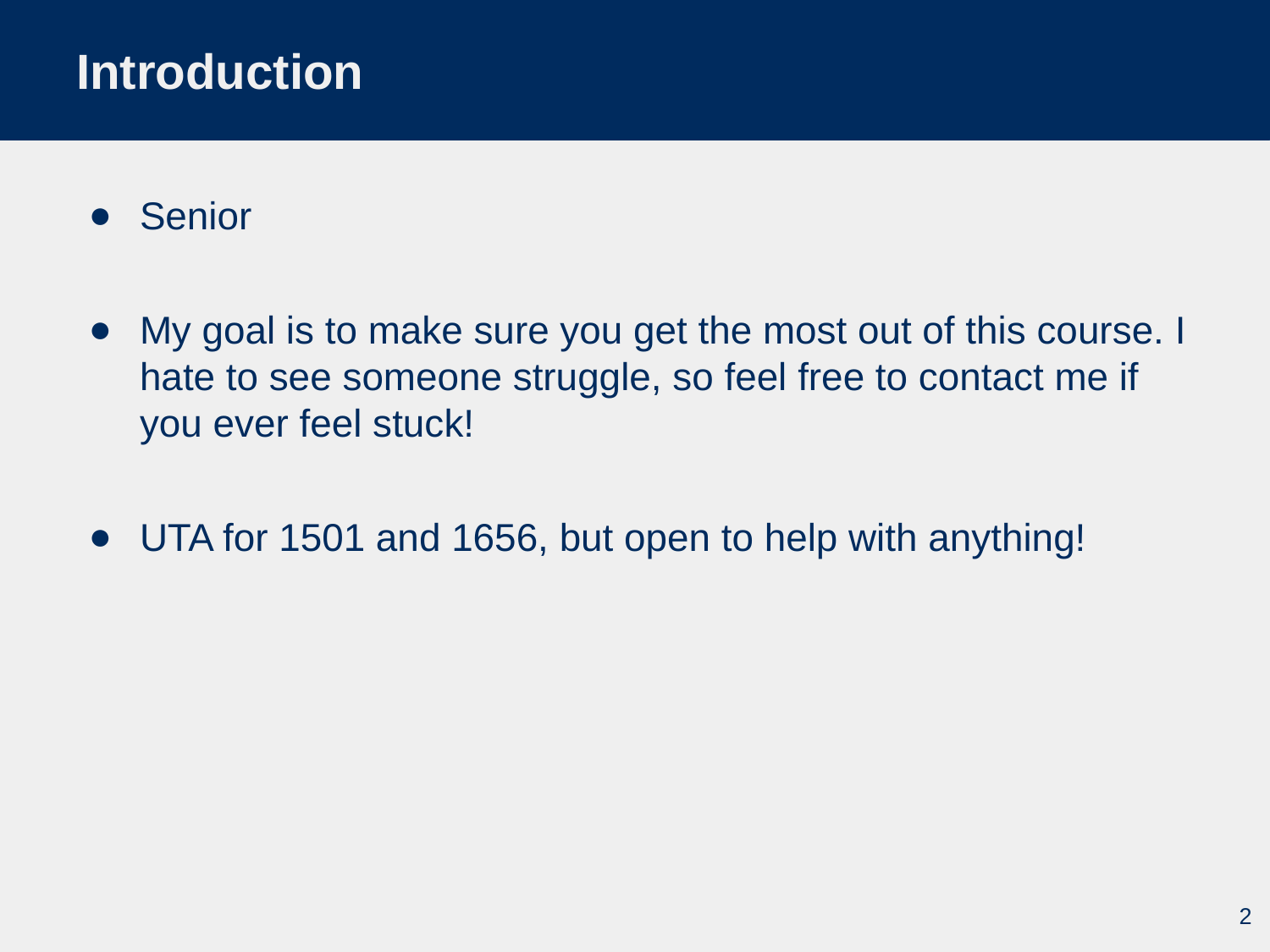

# Introduction
Senior

My goal is to make sure you get the most out of this course. I hate to see someone struggle, so feel free to contact me if you ever feel stuck!

UTA for 1501 and 1656, but open to help with anything!
2